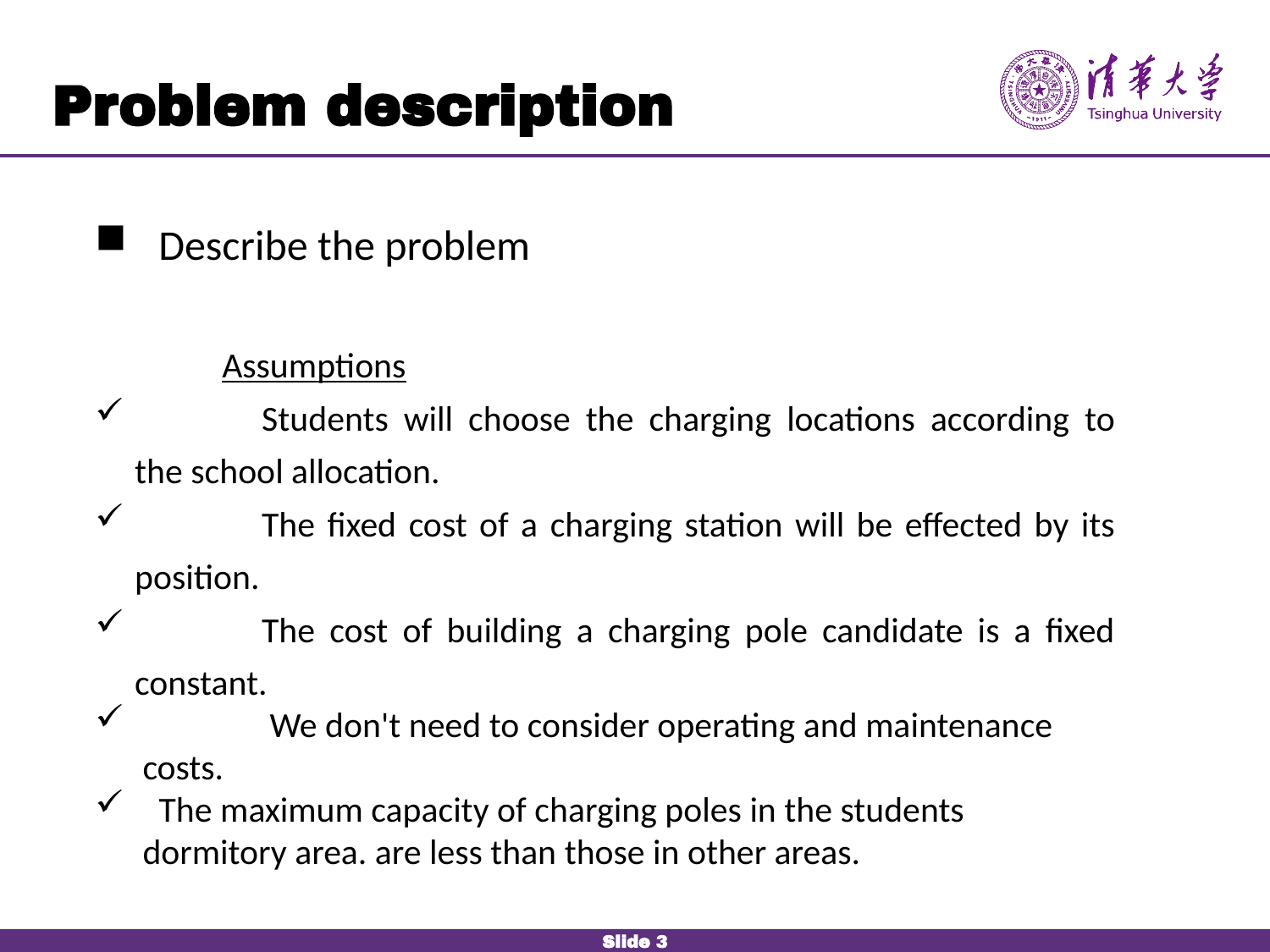

Problem description
Describe the problem

	Assumptions
	Students will choose the charging locations according to the school allocation.
	The fixed cost of a charging station will be effected by its position.
	The cost of building a charging pole candidate is a fixed constant.
	We don't need to consider operating and maintenance costs.
  The maximum capacity of charging poles in the students dormitory area. are less than those in other areas.
Slide 3